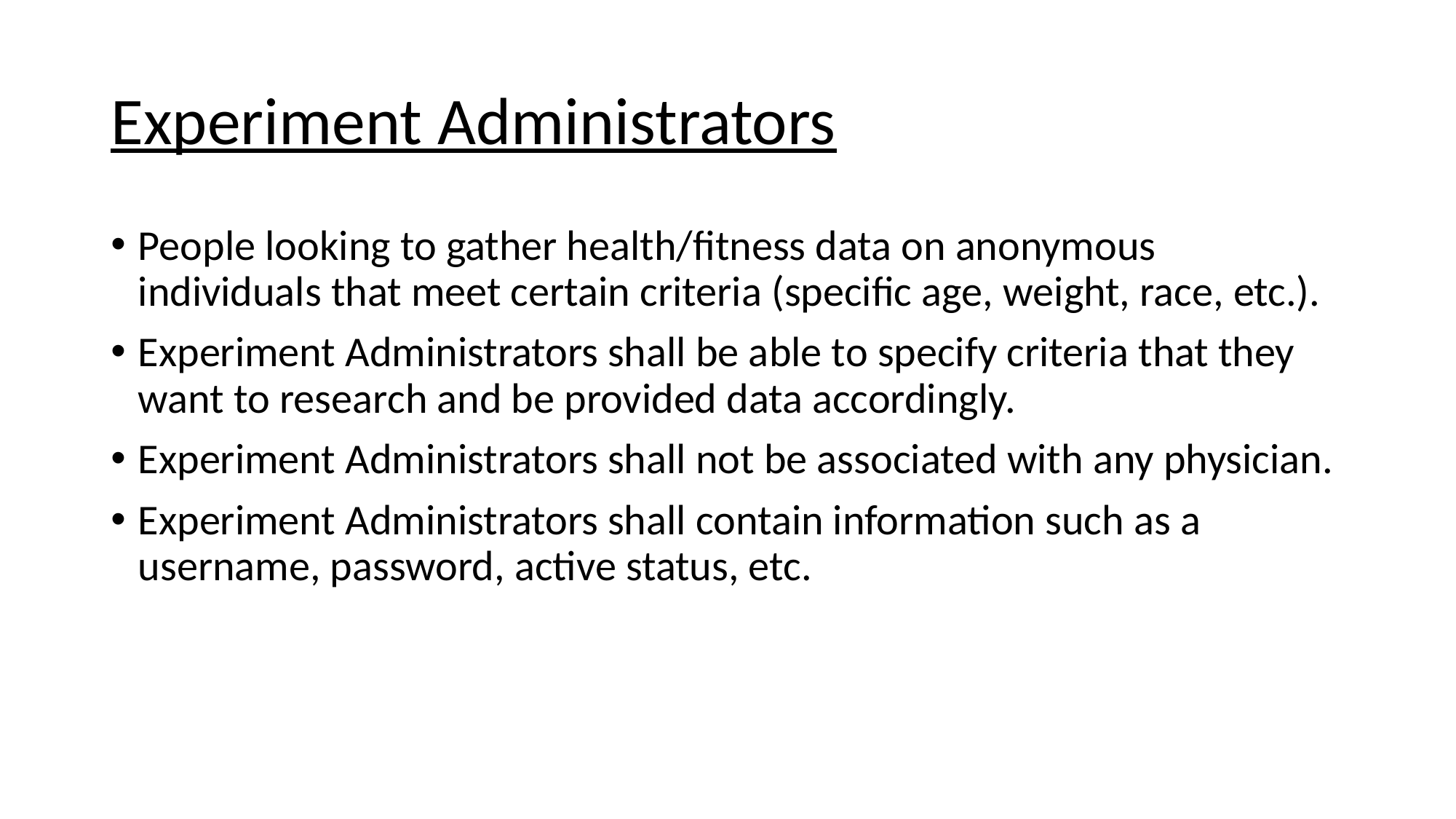

# Experiment Administrators
People looking to gather health/fitness data on anonymous individuals that meet certain criteria (specific age, weight, race, etc.).
Experiment Administrators shall be able to specify criteria that they want to research and be provided data accordingly.
Experiment Administrators shall not be associated with any physician.
Experiment Administrators shall contain information such as a username, password, active status, etc.